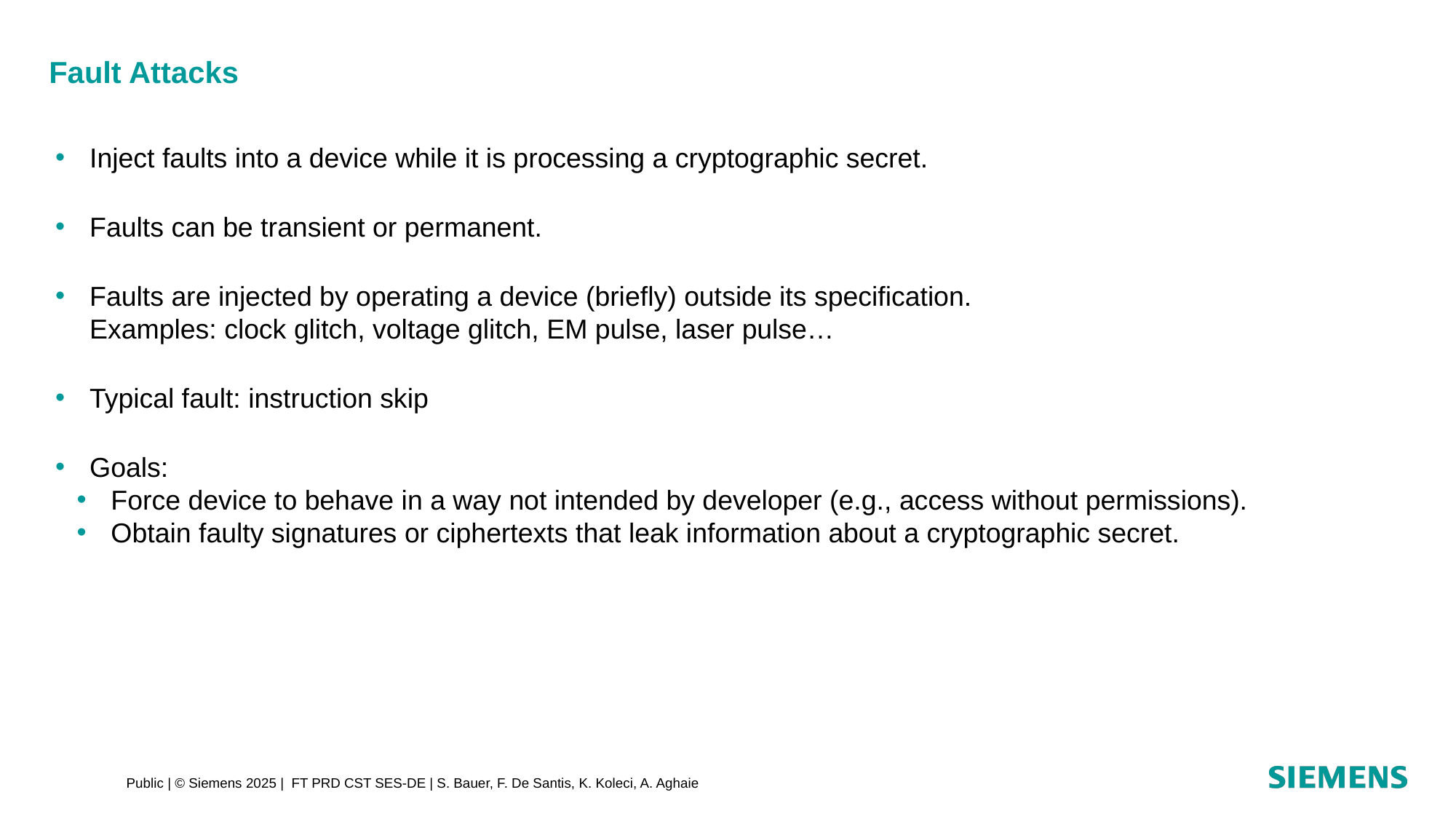

# Fault Attacks
Inject faults into a device while it is processing a cryptographic secret.
Faults can be transient or permanent.
Faults are injected by operating a device (briefly) outside its specification.
Examples: clock glitch, voltage glitch, EM pulse, laser pulse…
Typical fault: instruction skip
Goals:
Force device to behave in a way not intended by developer (e.g., access without permissions).
Obtain faulty signatures or ciphertexts that leak information about a cryptographic secret.
Public | © Siemens 2025 |  FT PRD CST SES-DE | S. Bauer, F. De Santis, K. Koleci, A. Aghaie